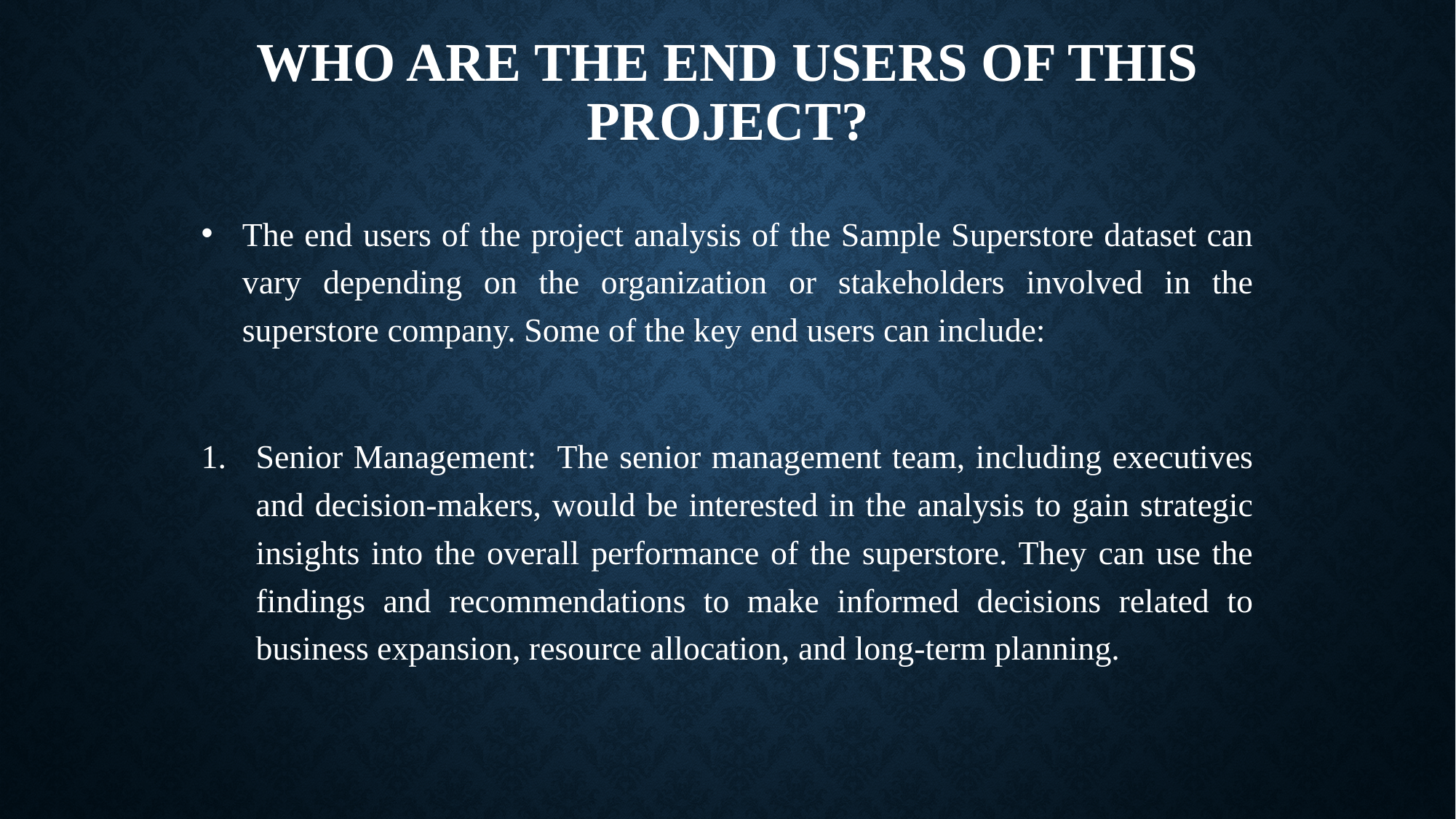

# WHO ARE THE END USERS OF THIS PROJECT?
The end users of the project analysis of the Sample Superstore dataset can vary depending on the organization or stakeholders involved in the superstore company. Some of the key end users can include:

Senior Management:  The senior management team, including executives and decision-makers, would be interested in the analysis to gain strategic insights into the overall performance of the superstore. They can use the findings and recommendations to make informed decisions related to business expansion, resource allocation, and long-term planning.